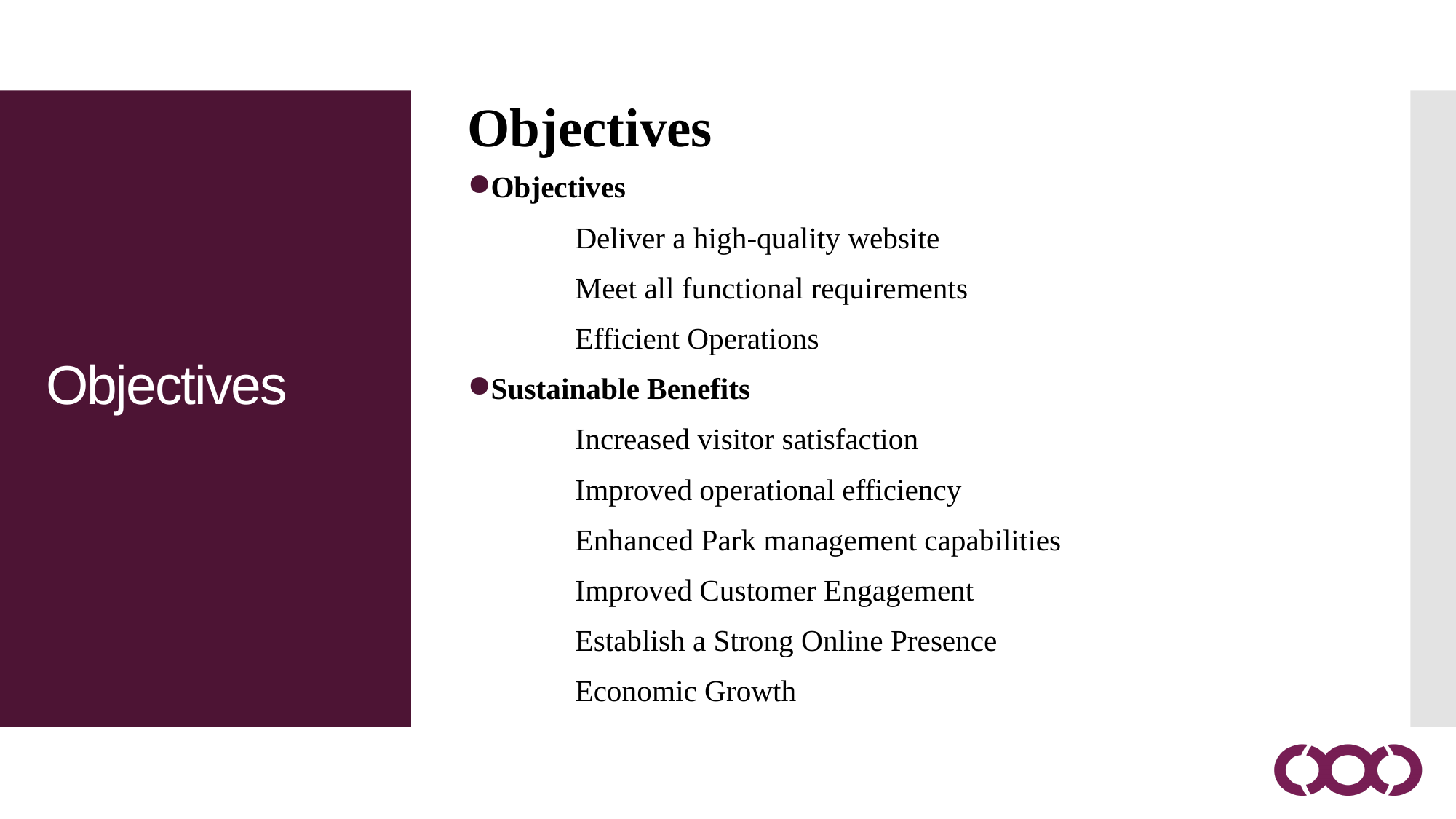

Objectives
Objectives
	Deliver a high-quality website
	Meet all functional requirements
	Efficient Operations
Sustainable Benefits
	Increased visitor satisfaction
	Improved operational efficiency
	Enhanced Park management capabilities
	Improved Customer Engagement
	Establish a Strong Online Presence
	Economic Growth
Objectives